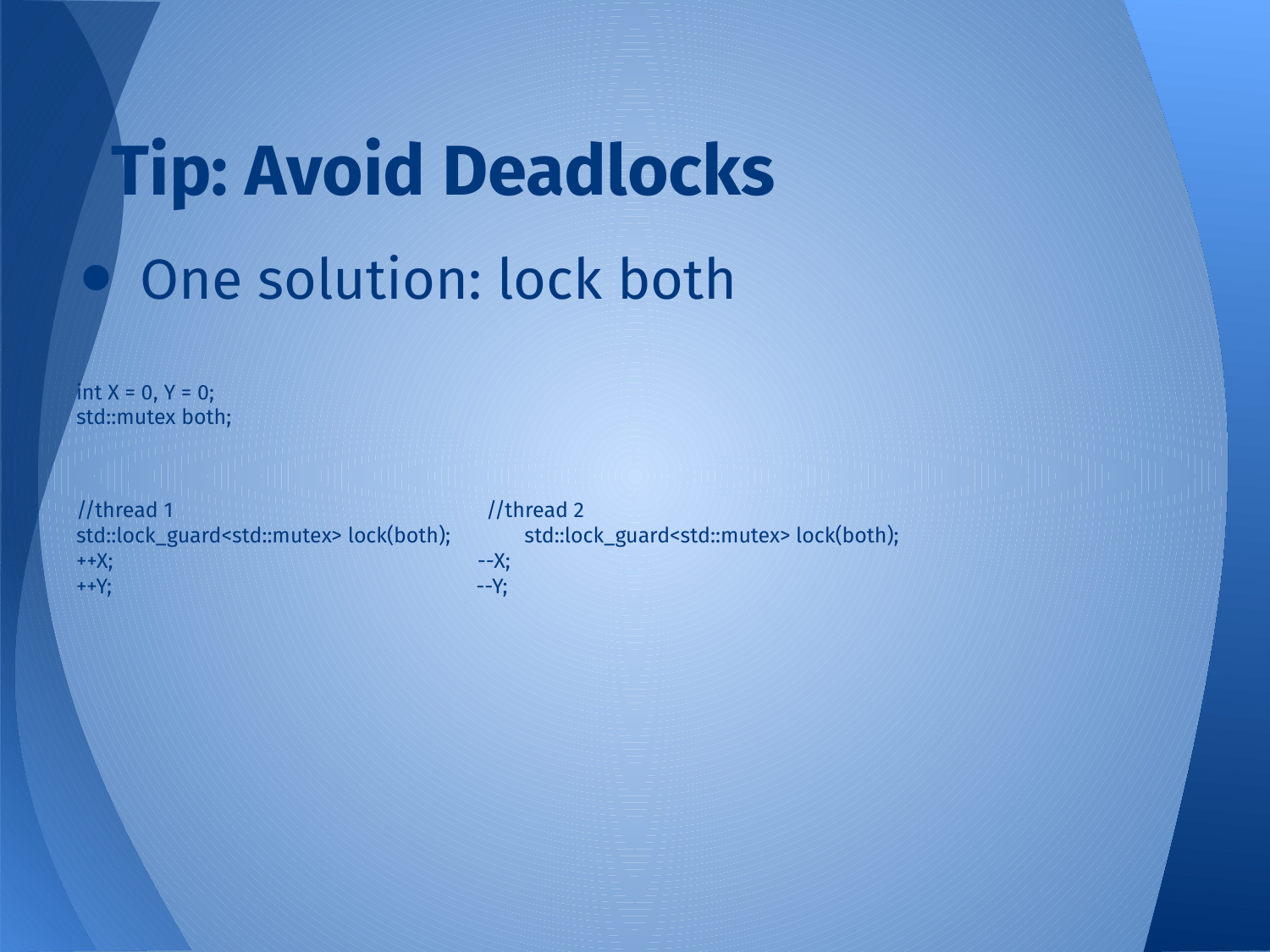

# Tip: Avoid Deadlocks
One solution: lock both

int X = 0, Y = 0;
std::mutex both;

//thread 1                                                       //thread 2
std::lock_guard<std::mutex> lock(both);             std::lock_guard<std::mutex> lock(both);
++X;                                                                --X;
++Y;                                                                --Y;